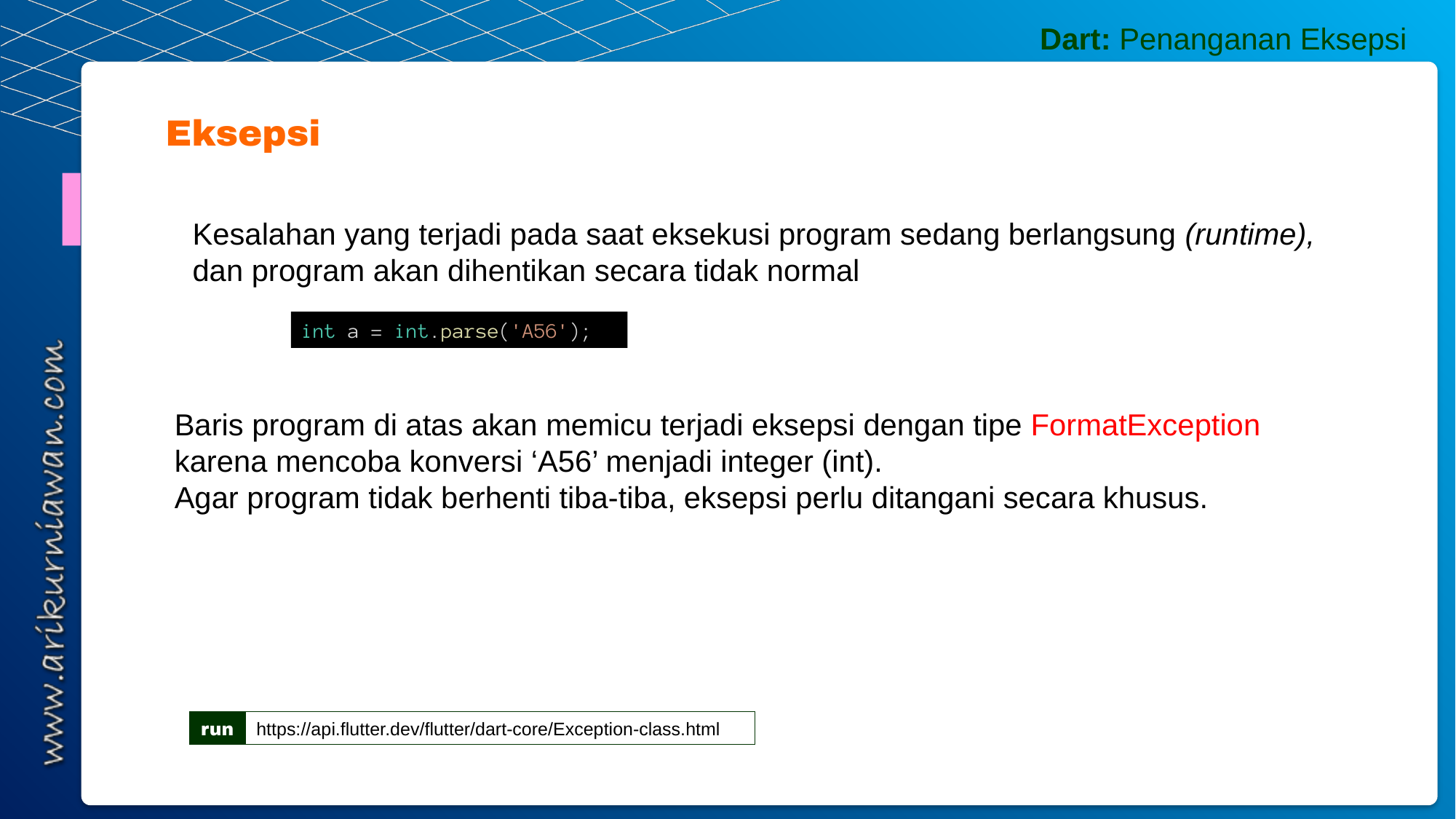

Dart: Penanganan Eksepsi
Eksepsi
Kesalahan yang terjadi pada saat eksekusi program sedang berlangsung (runtime), dan program akan dihentikan secara tidak normal
int a = int.parse('A56');
Baris program di atas akan memicu terjadi eksepsi dengan tipe FormatException karena mencoba konversi ‘A56’ menjadi integer (int).
Agar program tidak berhenti tiba-tiba, eksepsi perlu ditangani secara khusus.
run
https://api.flutter.dev/flutter/dart-core/Exception-class.html